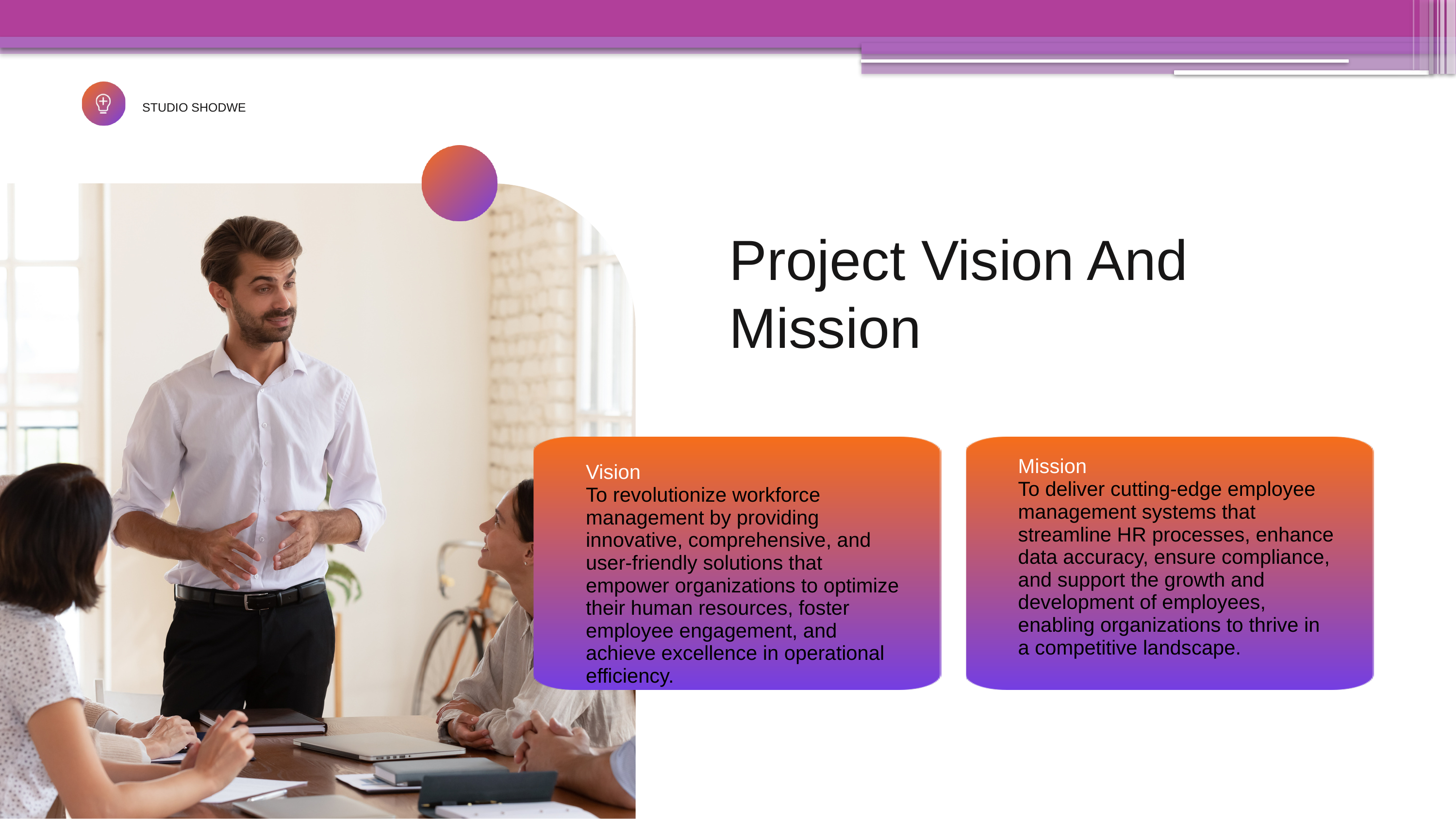

STUDIO SHODWE

Project Vision And Mission

Mission
Vision
To deliver cutting-edge employee management systems that streamline HR processes, enhance data accuracy, ensure compliance, and support the growth and development of employees, enabling organizations to thrive in a competitive landscape.
To revolutionize workforce management by providing innovative, comprehensive, and user-friendly solutions that empower organizations to optimize their human resources, foster employee engagement, and achieve excellence in operational efficiency.